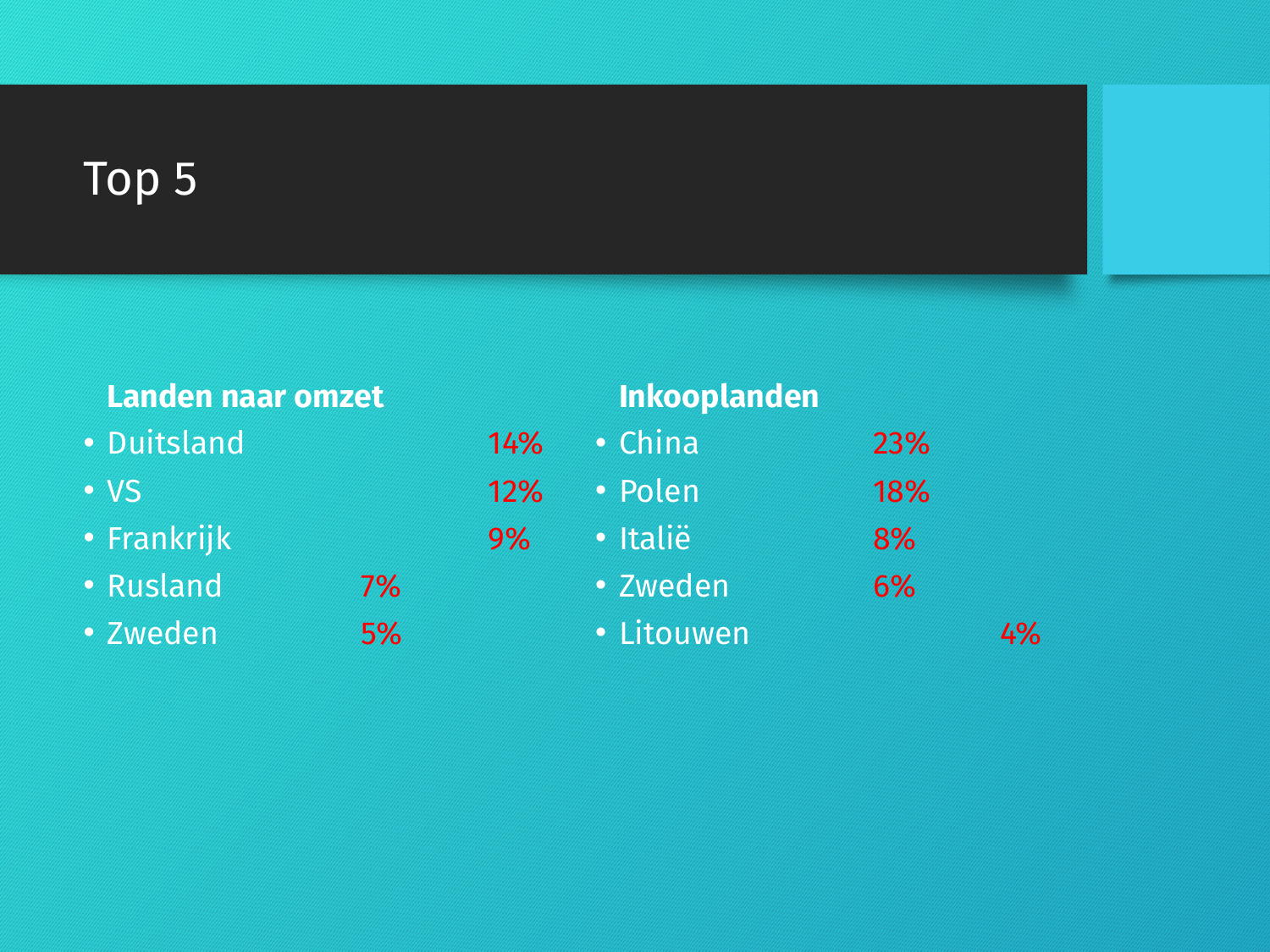

# Top 5
Inkooplanden
Landen naar omzet
Duitsland 		14%
VS			12%
Frankrijk 		9%
Rusland	 	7%
Zweden		5%

China 		23%
Polen 		18%
Italië 		8%
Zweden		6%
Litouwen		4%